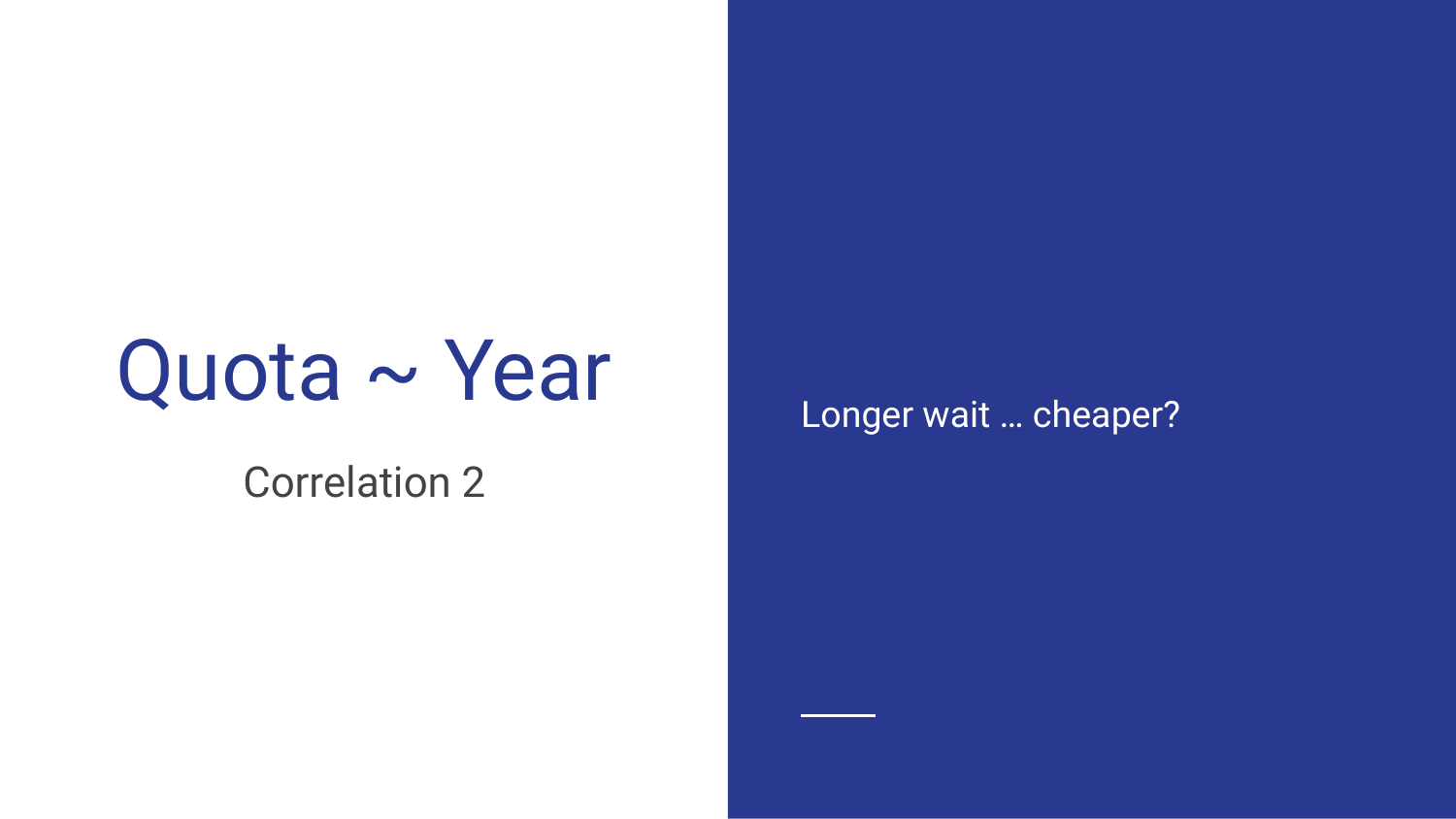

Longer wait … cheaper?
# Quota ~ Year
Correlation 2